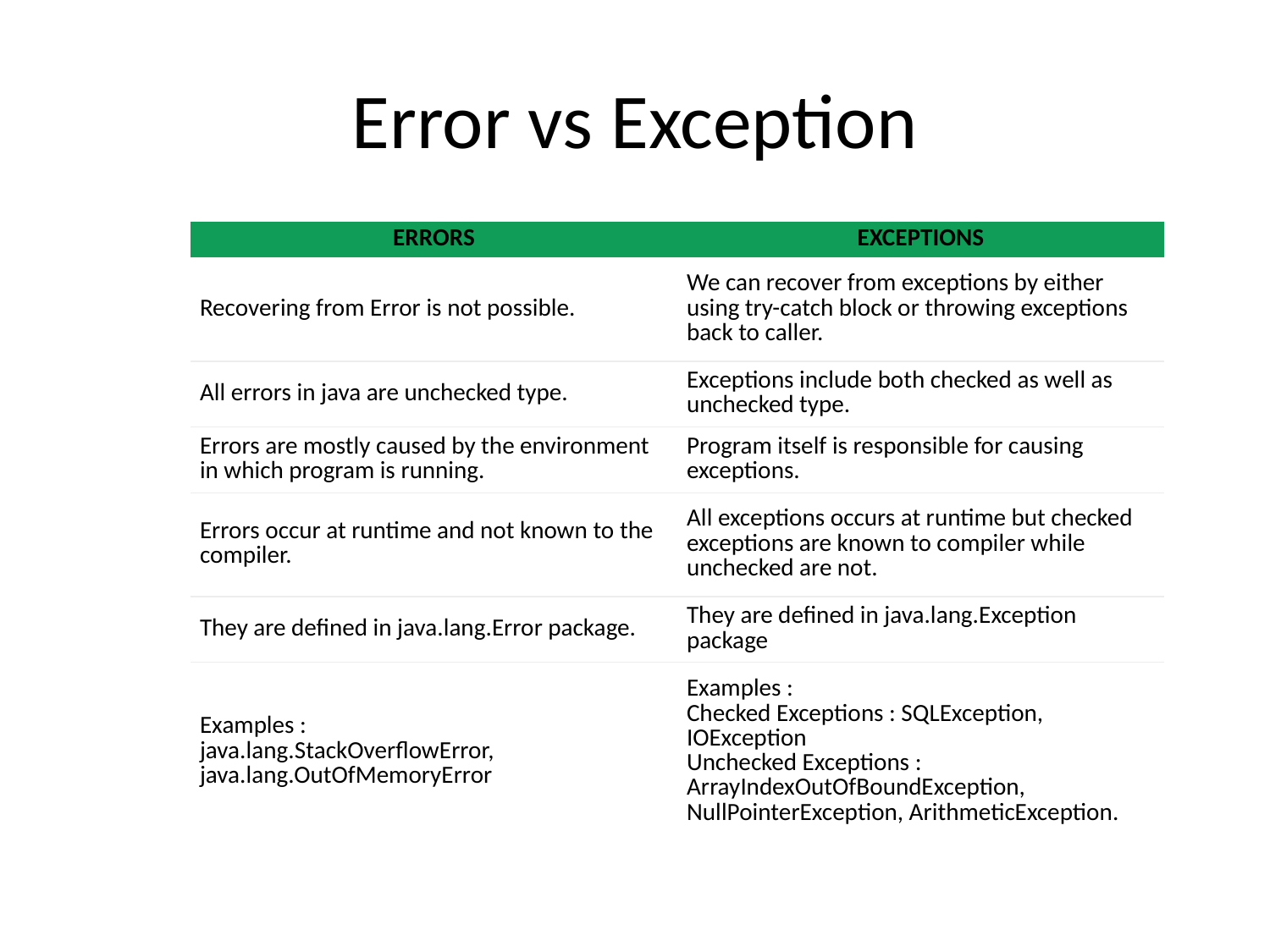

# Error vs Exception
| ERRORS | EXCEPTIONS |
| --- | --- |
| Recovering from Error is not possible. | We can recover from exceptions by either using try-catch block or throwing exceptions back to caller. |
| All errors in java are unchecked type. | Exceptions include both checked as well as unchecked type. |
| Errors are mostly caused by the environment in which program is running. | Program itself is responsible for causing exceptions. |
| Errors occur at runtime and not known to the compiler. | All exceptions occurs at runtime but checked exceptions are known to compiler while unchecked are not. |
| They are defined in java.lang.Error package. | They are defined in java.lang.Exception package |
| Examples : java.lang.StackOverflowError, java.lang.OutOfMemoryError | Examples : Checked Exceptions : SQLException, IOException Unchecked Exceptions : ArrayIndexOutOfBoundException, NullPointerException, ArithmeticException. |